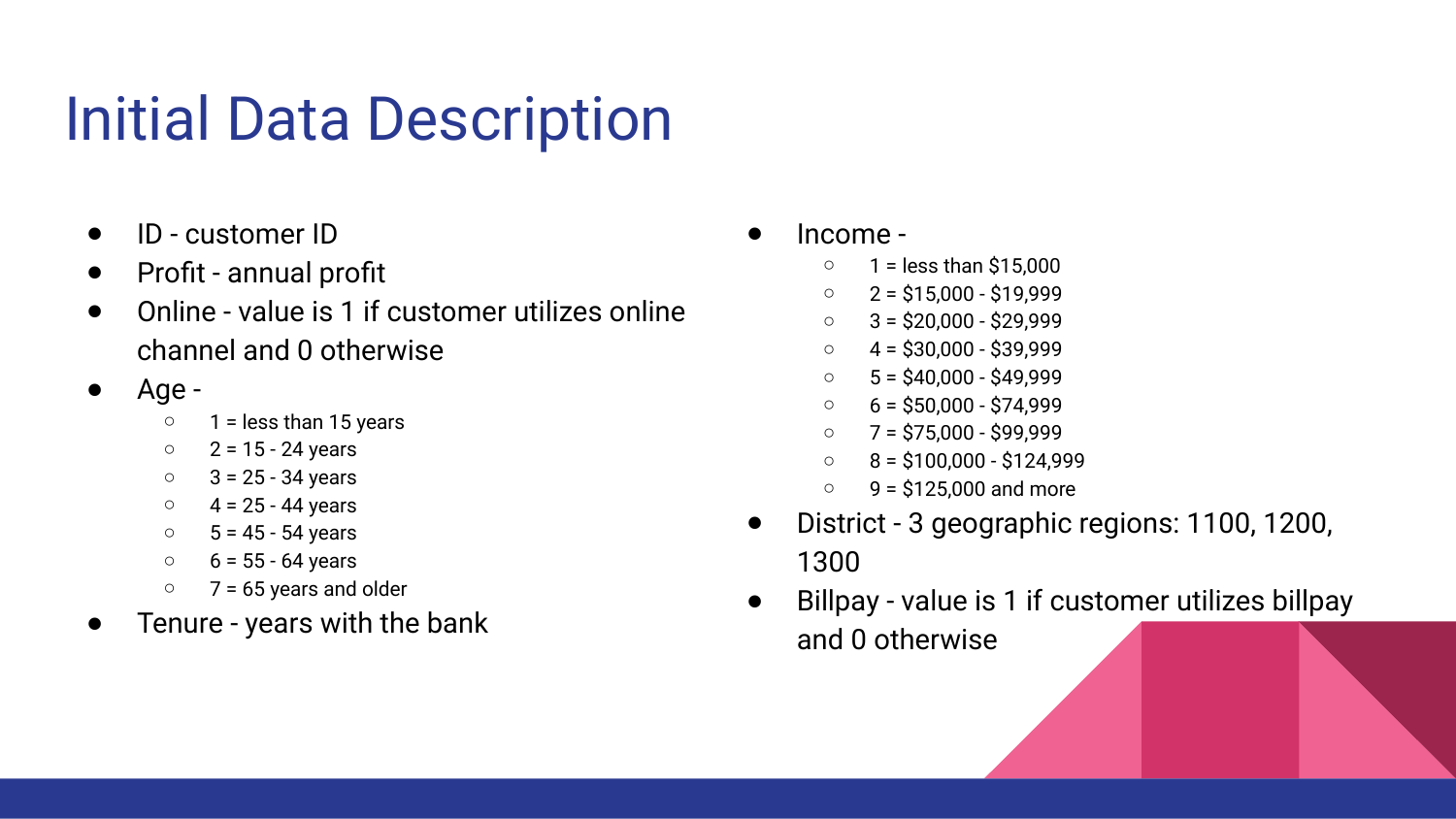

# Initial Data Description
ID - customer ID
Profit - annual profit
Online - value is 1 if customer utilizes online channel and 0 otherwise
Age -
1 = less than 15 years
2 = 15 - 24 years
3 = 25 - 34 years
4 = 25 - 44 years
5 = 45 - 54 years
6 = 55 - 64 years
7 = 65 years and older
Tenure - years with the bank
Income -
1 = less than $15,000
2 = $15,000 - $19,999
3 = $20,000 - $29,999
4 = $30,000 - $39,999
5 = $40,000 - $49,999
6 = $50,000 - $74,999
7 = $75,000 - $99,999
8 = $100,000 - $124,999
9 = $125,000 and more
District - 3 geographic regions: 1100, 1200, 1300
Billpay - value is 1 if customer utilizes billpay and 0 otherwise